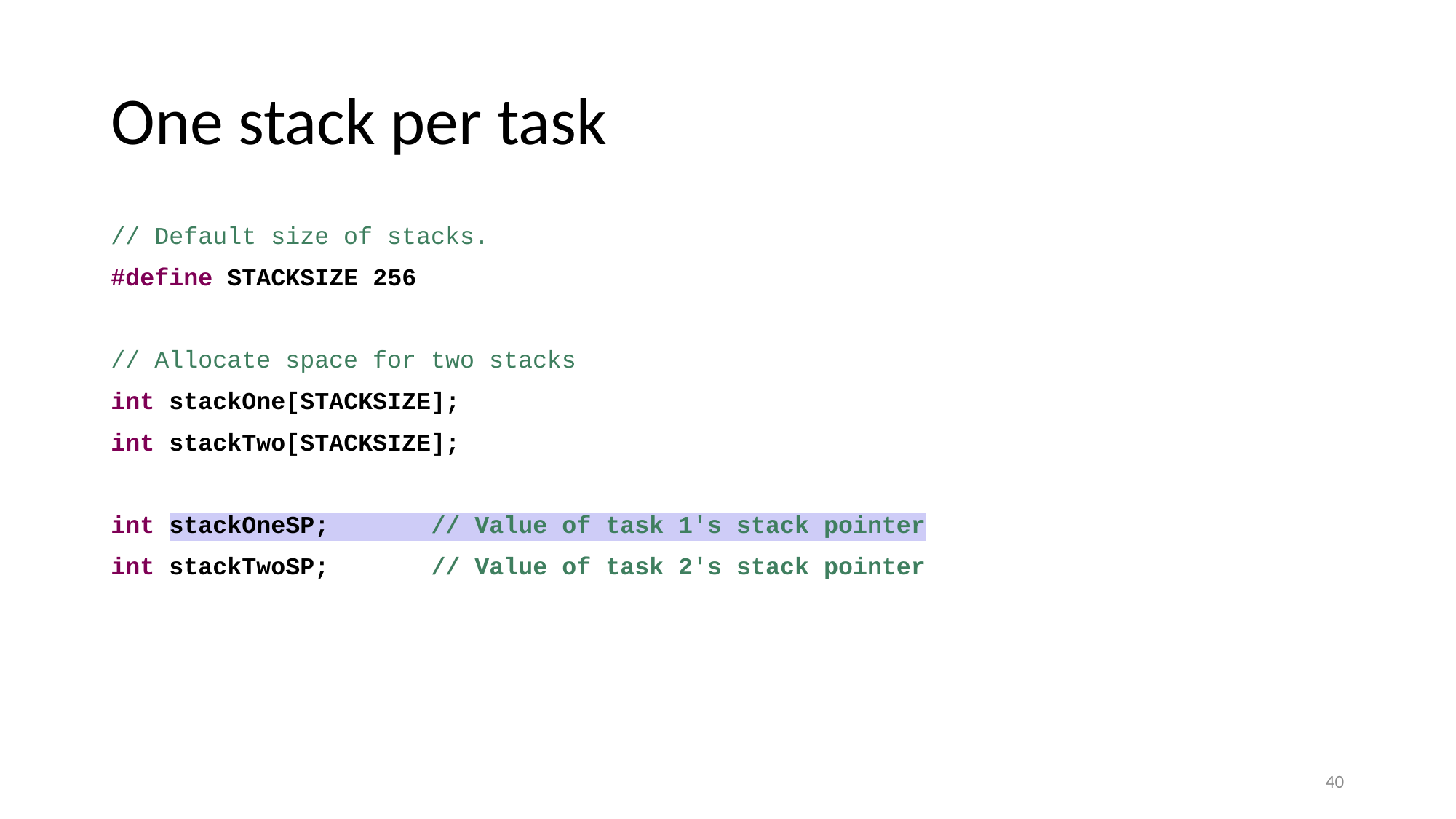

# One stack per task
// Default size of stacks.
#define STACKSIZE 256

// Allocate space for two stacks
int stackOne[STACKSIZE];
int stackTwo[STACKSIZE];

int stackOneSP;       // Value of task 1's stack pointer
int stackTwoSP;       // Value of task 2's stack pointer

40